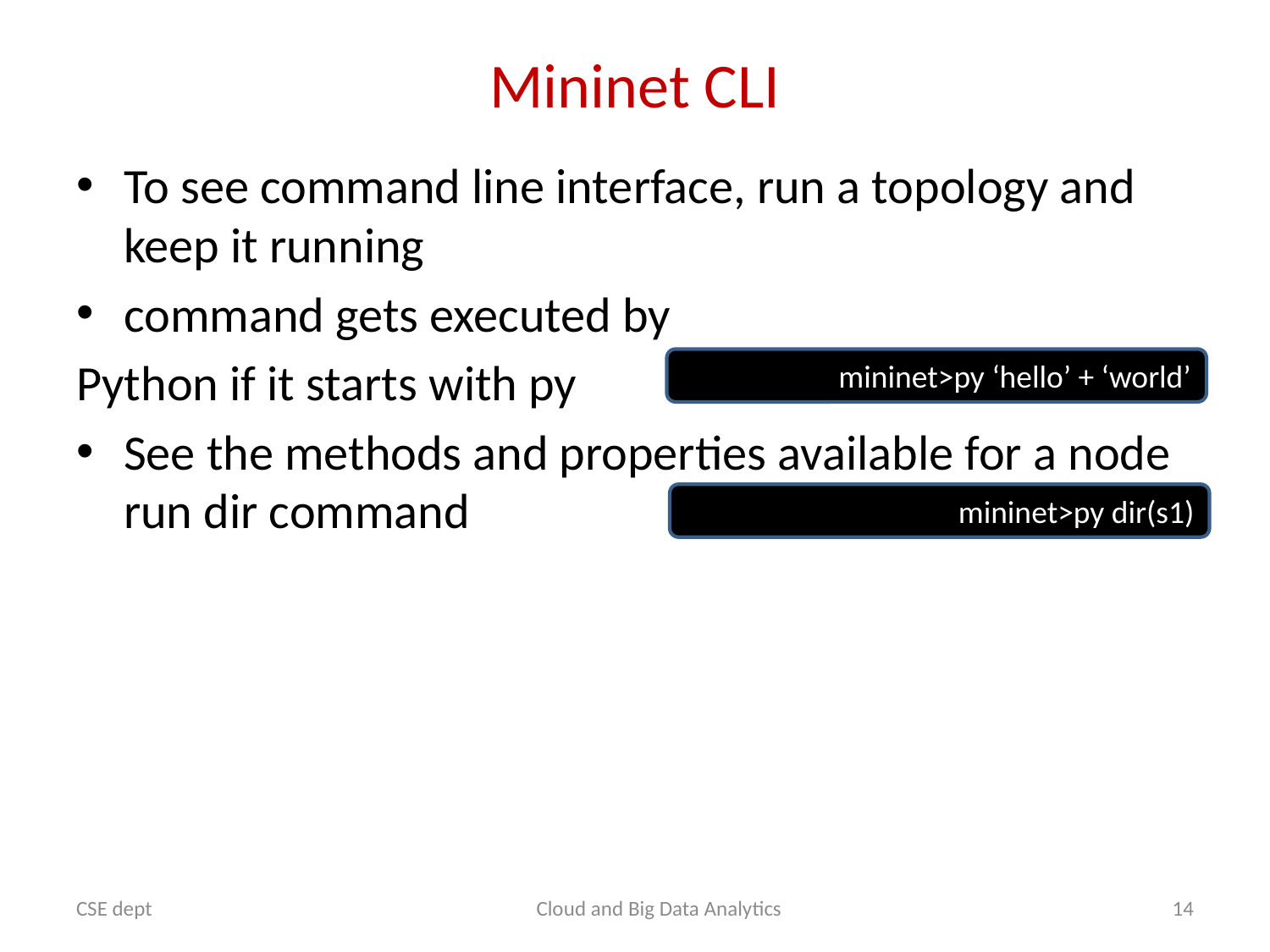

# Mininet CLI
To see command line interface, run a topology and keep it running
command gets executed by
Python if it starts with py
See the methods and properties available for a node run dir command

mininet>py ‘hello’ + ‘world’
mininet>py dir(s1)
CSE dept
           Cloud and Big Data Analytics
14